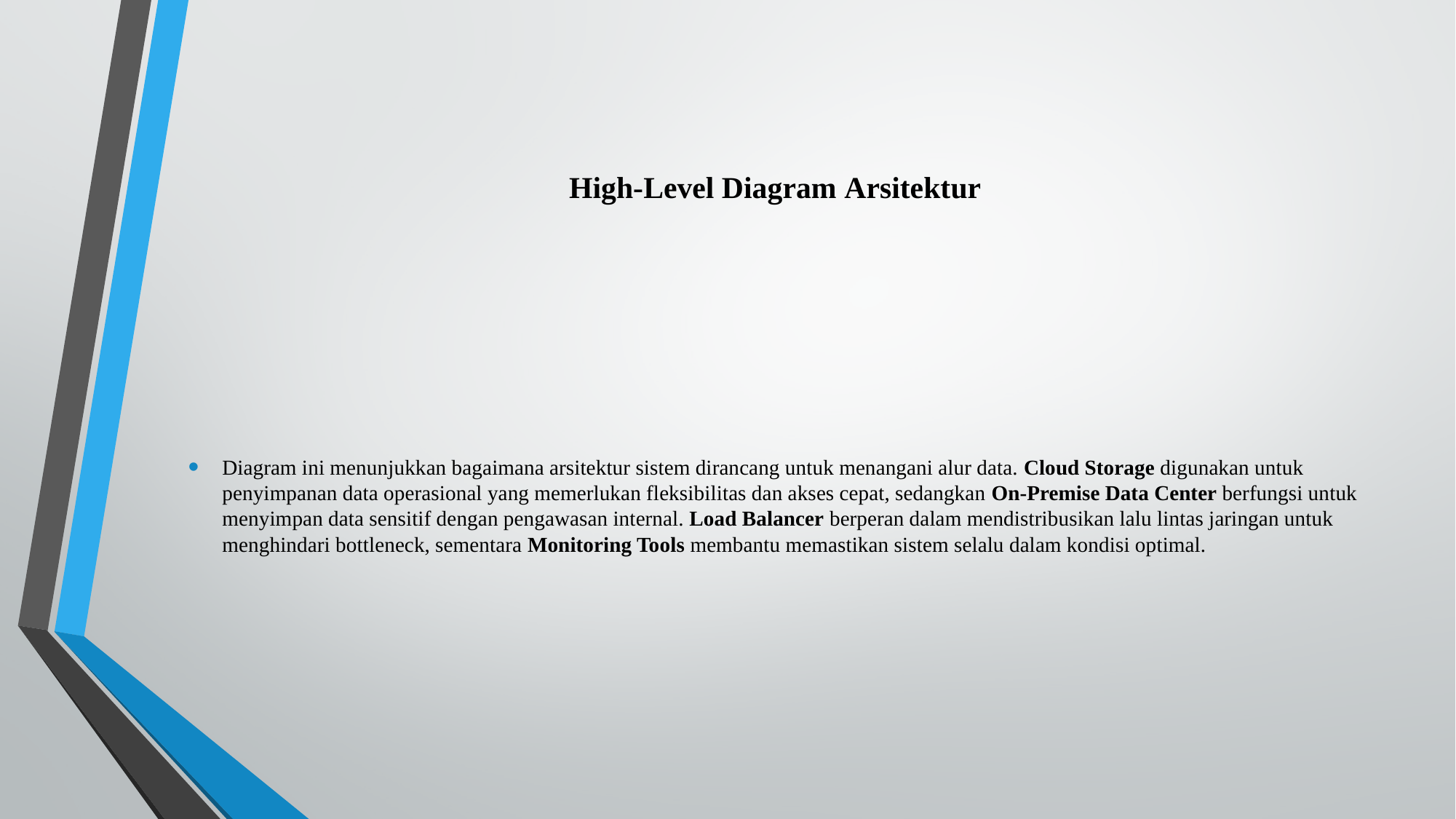

# High-Level Diagram Arsitektur
Diagram ini menunjukkan bagaimana arsitektur sistem dirancang untuk menangani alur data. Cloud Storage digunakan untuk penyimpanan data operasional yang memerlukan fleksibilitas dan akses cepat, sedangkan On-Premise Data Center berfungsi untuk menyimpan data sensitif dengan pengawasan internal. Load Balancer berperan dalam mendistribusikan lalu lintas jaringan untuk menghindari bottleneck, sementara Monitoring Tools membantu memastikan sistem selalu dalam kondisi optimal.